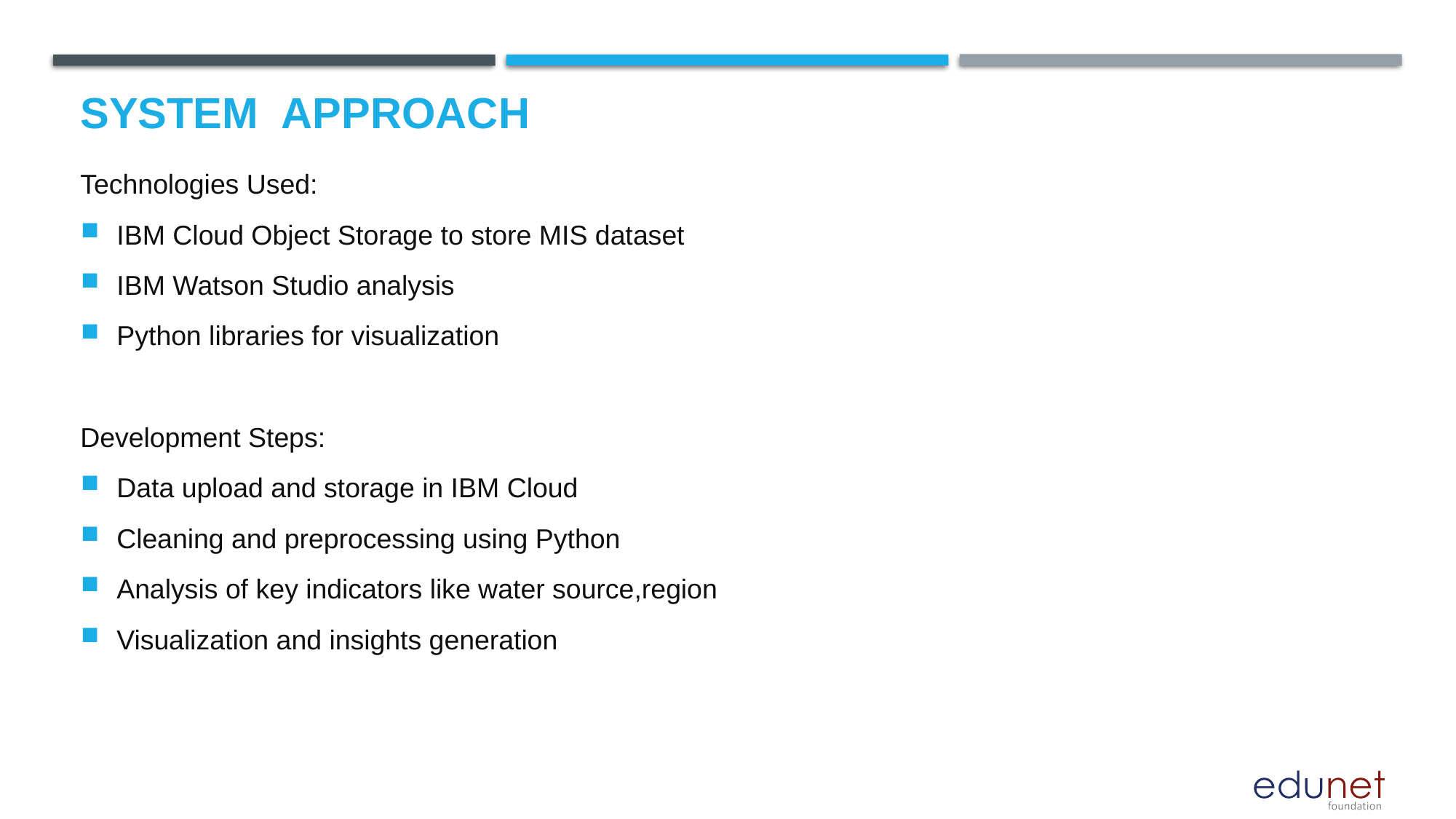

# System  Approach
Technologies Used:
IBM Cloud Object Storage to store MIS dataset
IBM Watson Studio analysis
Python libraries for visualization

Development Steps:
Data upload and storage in IBM Cloud
Cleaning and preprocessing using Python
Analysis of key indicators like water source,region
Visualization and insights generation